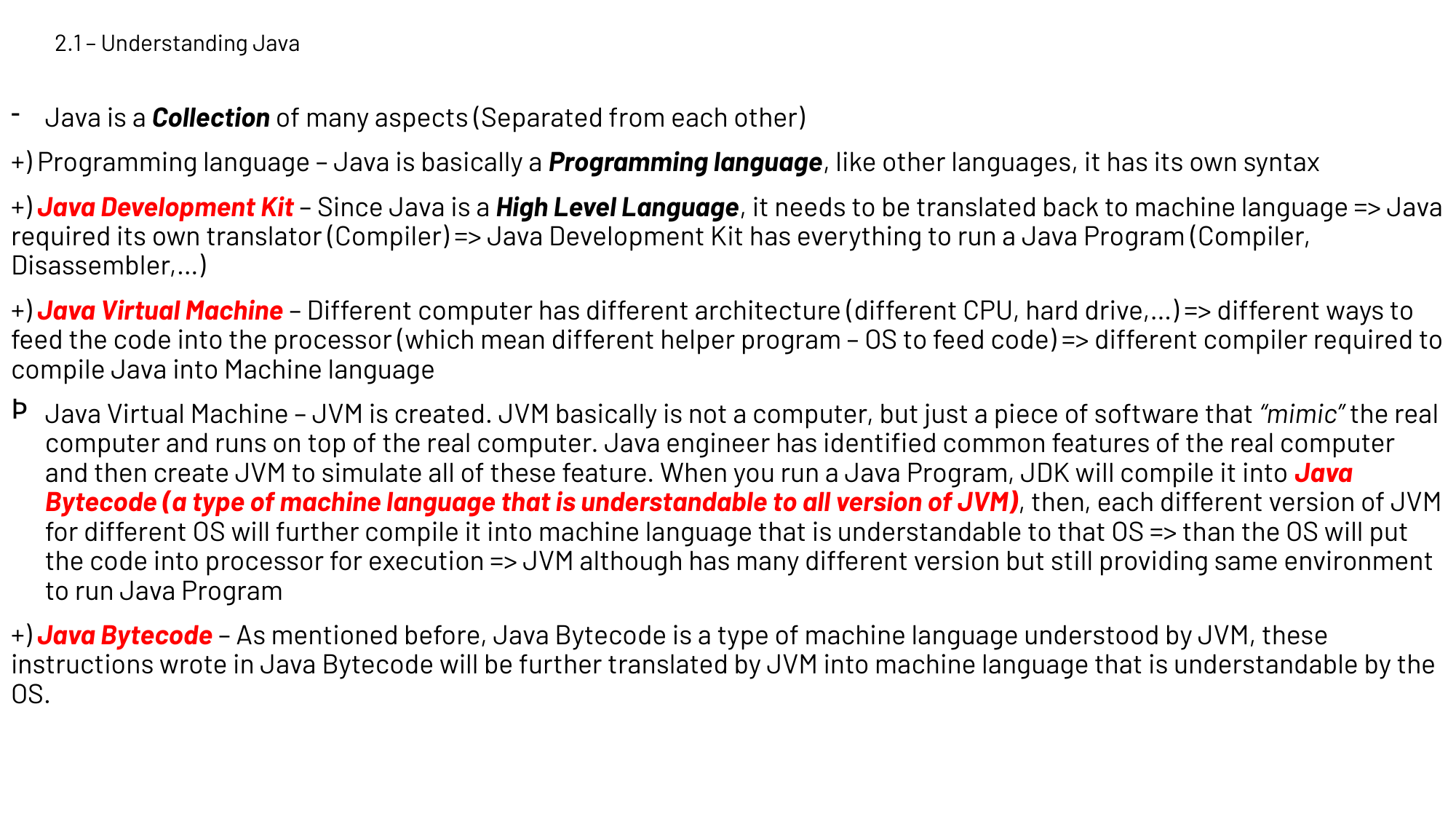

2.1 – Understanding Java
Java is a Collection of many aspects (Separated from each other)
+) Programming language – Java is basically a Programming language, like other languages, it has its own syntax
+) Java Development Kit – Since Java is a High Level Language, it needs to be translated back to machine language => Java required its own translator (Compiler) => Java Development Kit has everything to run a Java Program (Compiler, Disassembler,…)
+) Java Virtual Machine – Different computer has different architecture (different CPU, hard drive,…) => different ways to feed the code into the processor (which mean different helper program – OS to feed code) => different compiler required to compile Java into Machine language
Java Virtual Machine – JVM is created. JVM basically is not a computer, but just a piece of software that “mimic” the real computer and runs on top of the real computer. Java engineer has identified common features of the real computer and then create JVM to simulate all of these feature. When you run a Java Program, JDK will compile it into Java Bytecode (a type of machine language that is understandable to all version of JVM), then, each different version of JVM for different OS will further compile it into machine language that is understandable to that OS => than the OS will put the code into processor for execution => JVM although has many different version but still providing same environment to run Java Program
+) Java Bytecode – As mentioned before, Java Bytecode is a type of machine language understood by JVM, these instructions wrote in Java Bytecode will be further translated by JVM into machine language that is understandable by the OS.